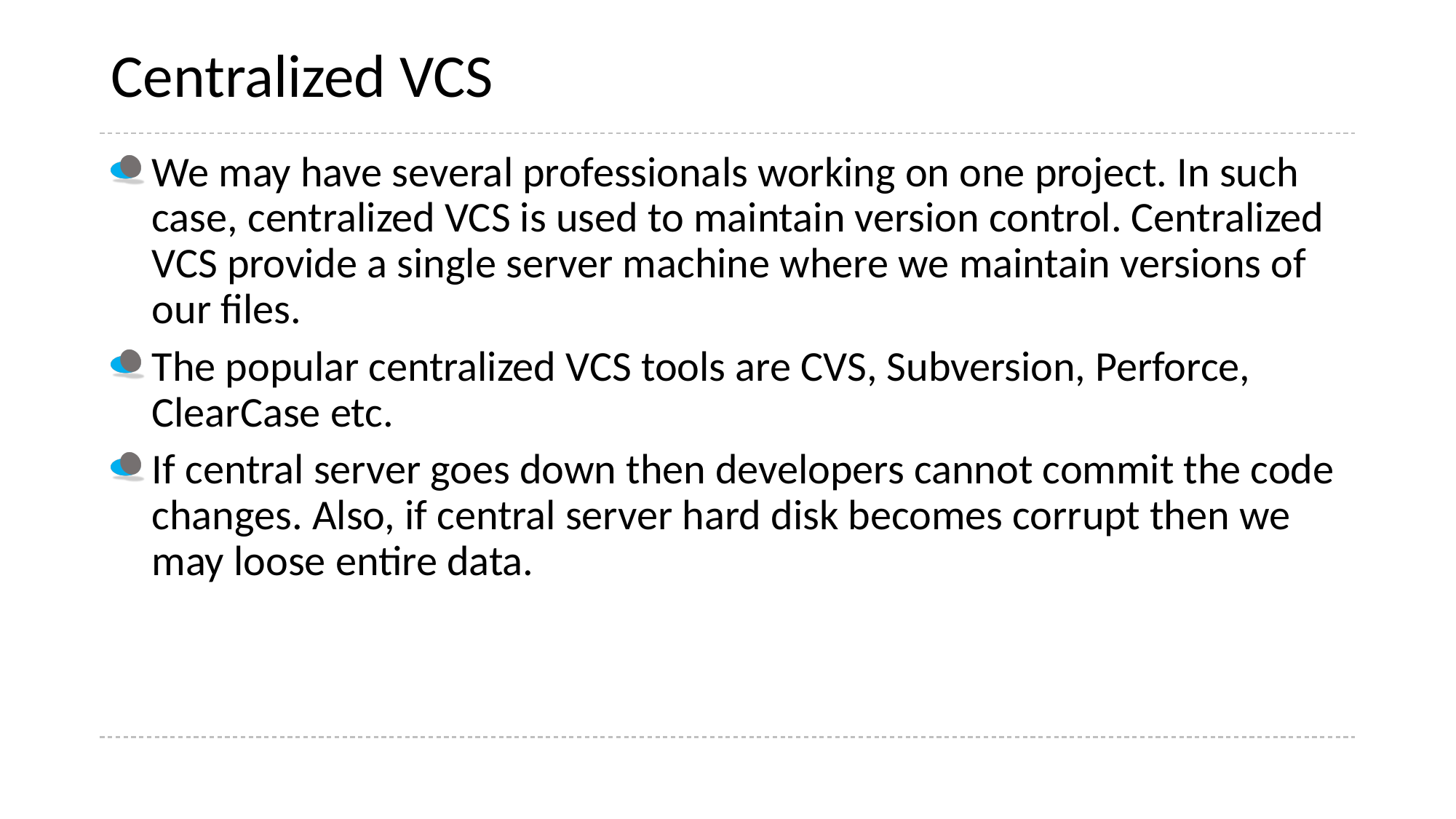

# Centralized VCS
We may have several professionals working on one project. In such case, centralized VCS is used to maintain version control. Centralized VCS provide a single server machine where we maintain versions of our files.
The popular centralized VCS tools are CVS, Subversion, Perforce, ClearCase etc.
If central server goes down then developers cannot commit the code changes. Also, if central server hard disk becomes corrupt then we may loose entire data.